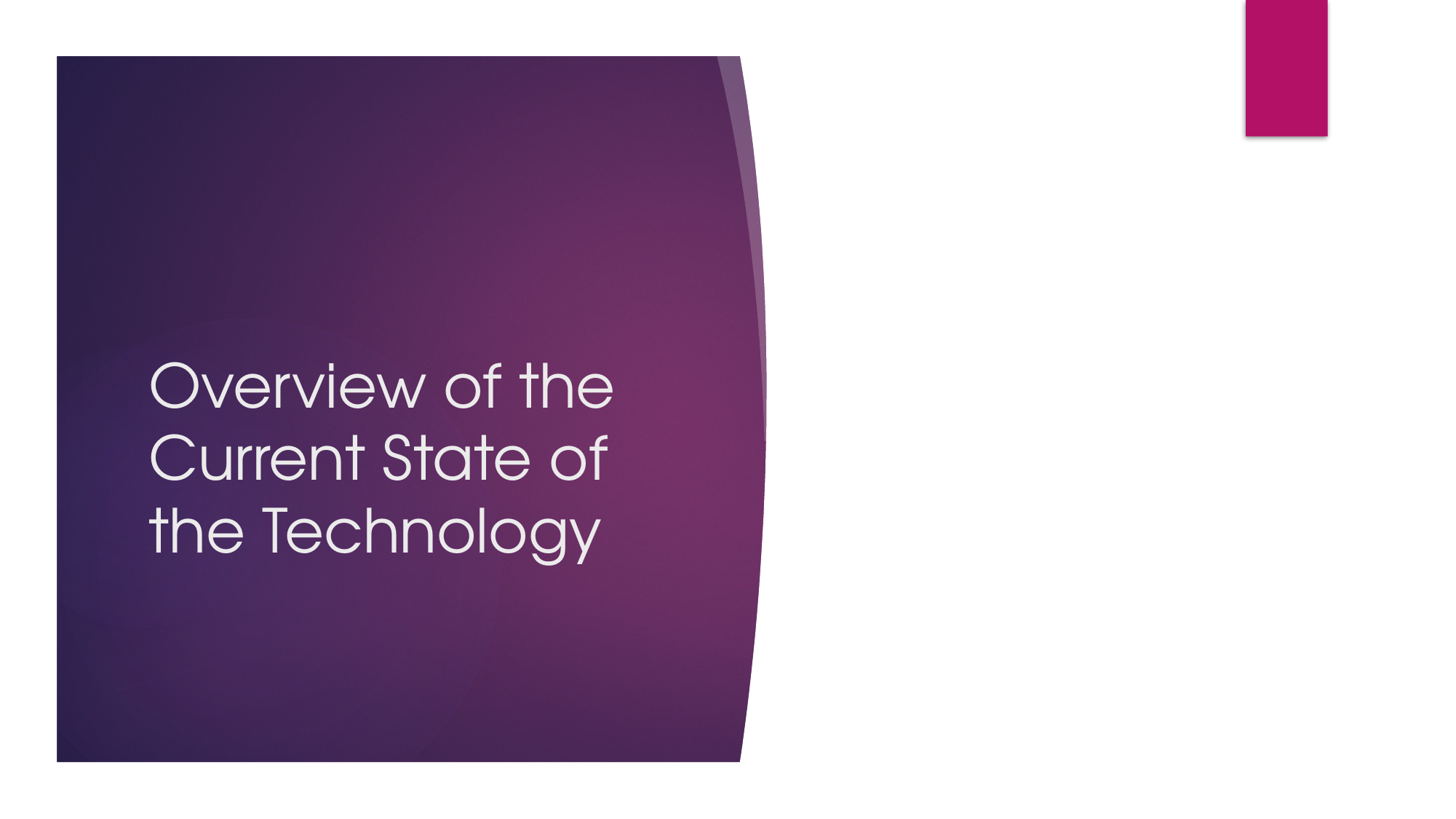

# Overview of the Current State of the Technology